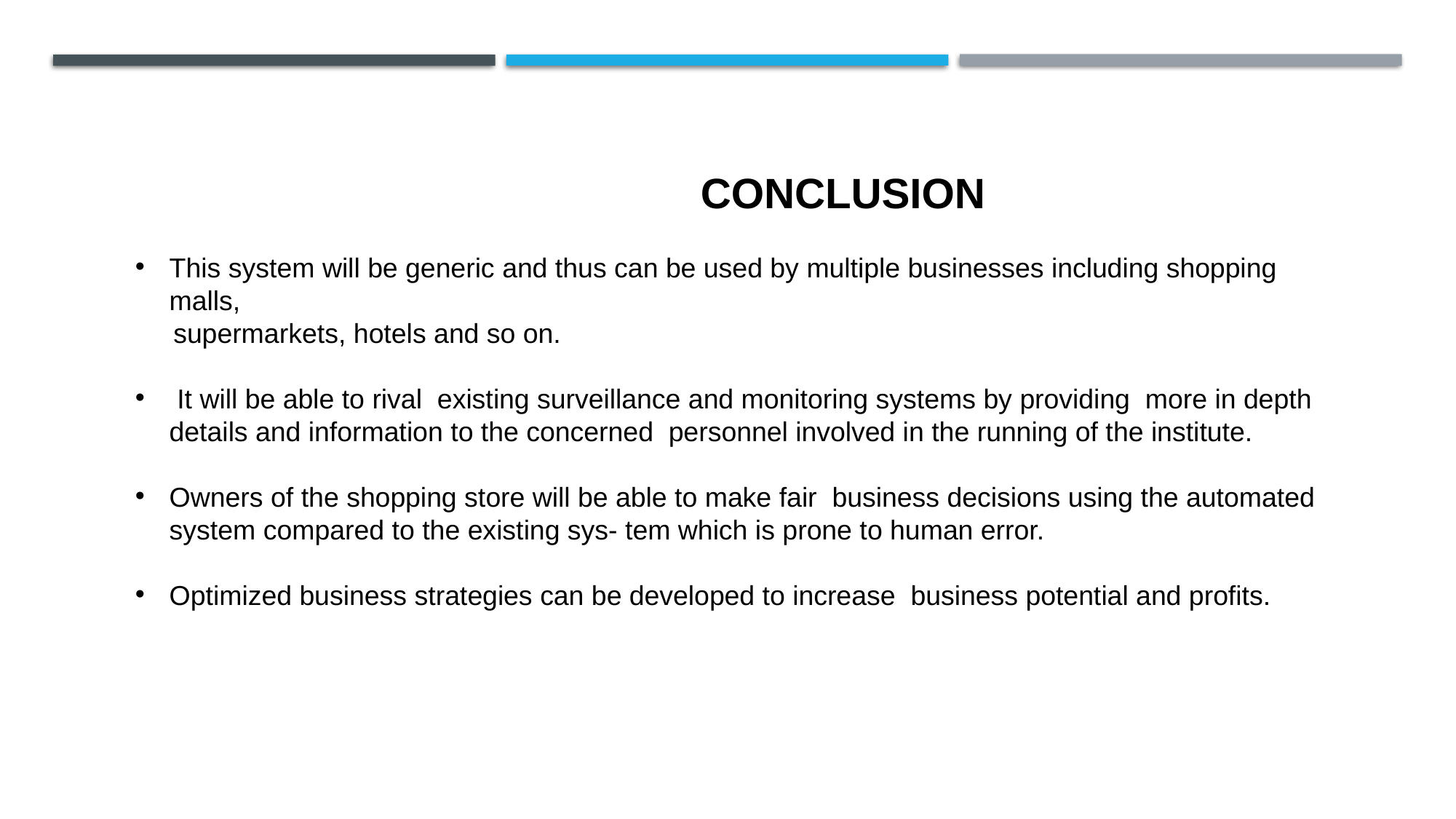

CONCLUSION

This system will be generic and thus can be used by multiple businesses including shopping malls,
     supermarkets, hotels and so on.

 It will be able to rival  existing surveillance and monitoring systems by providing  more in depth details and information to the concerned  personnel involved in the running of the institute.

Owners of the shopping store will be able to make fair  business decisions using the automated system compared to the existing sys- tem which is prone to human error.

Optimized business strategies can be developed to increase  business potential and profits.